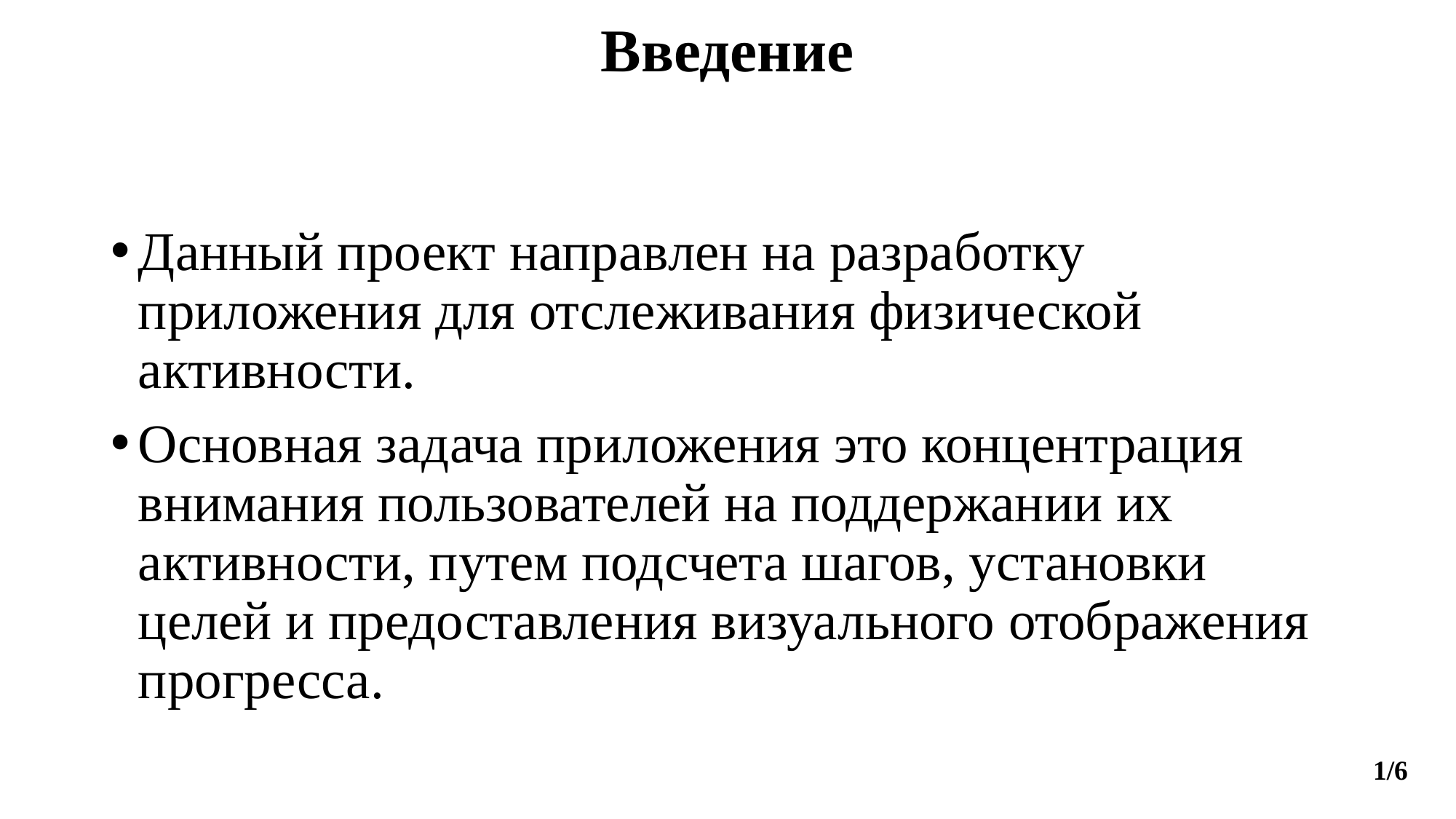

# Введение
Данный проект направлен на разработку приложения для отслеживания физической активности.
Основная задача приложения это концентрация внимания пользователей на поддержании их активности, путем подсчета шагов, установки целей и предоставления визуального отображения прогресса.
1/6